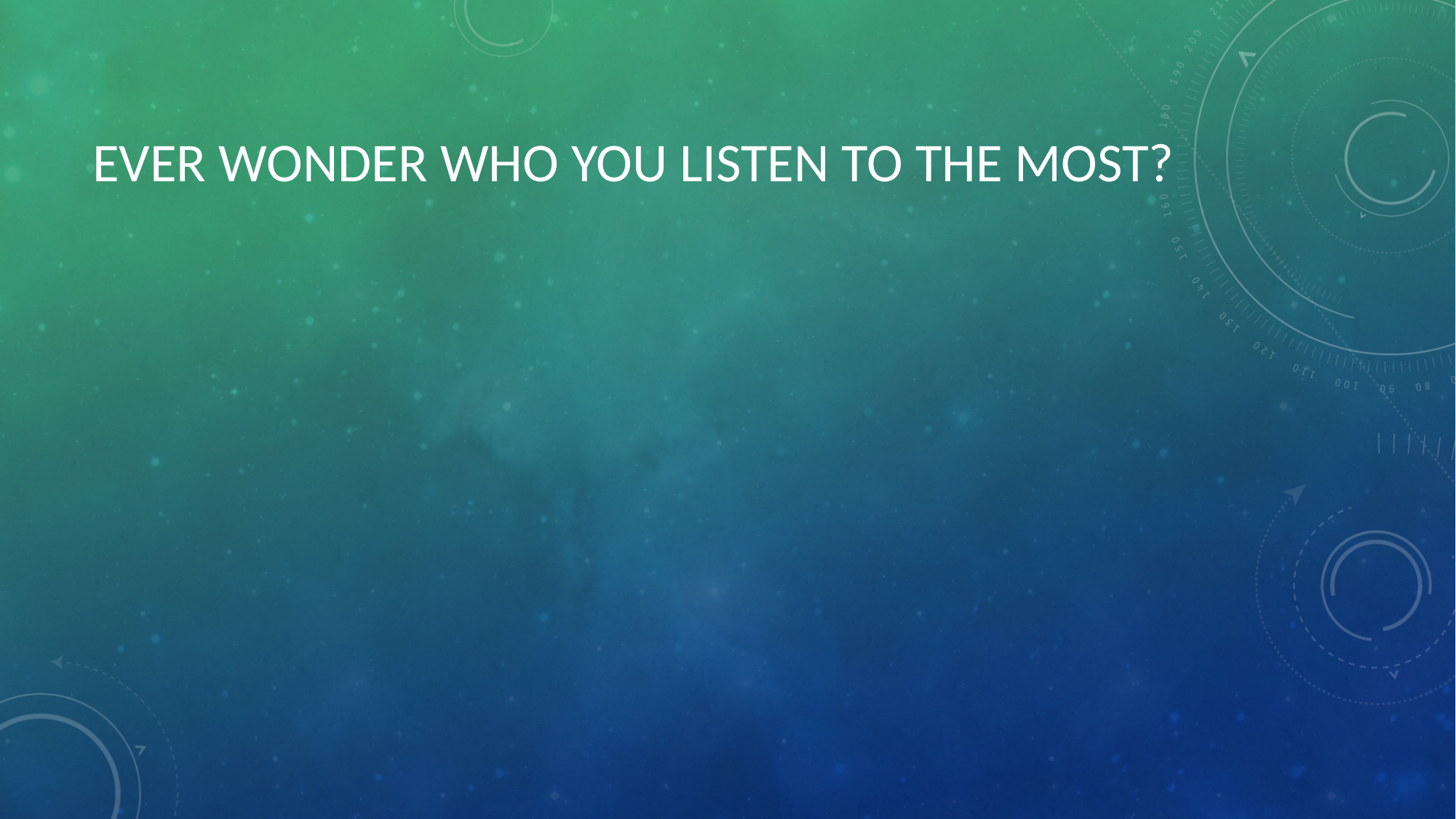

# Ever wonder who you listen to the most?